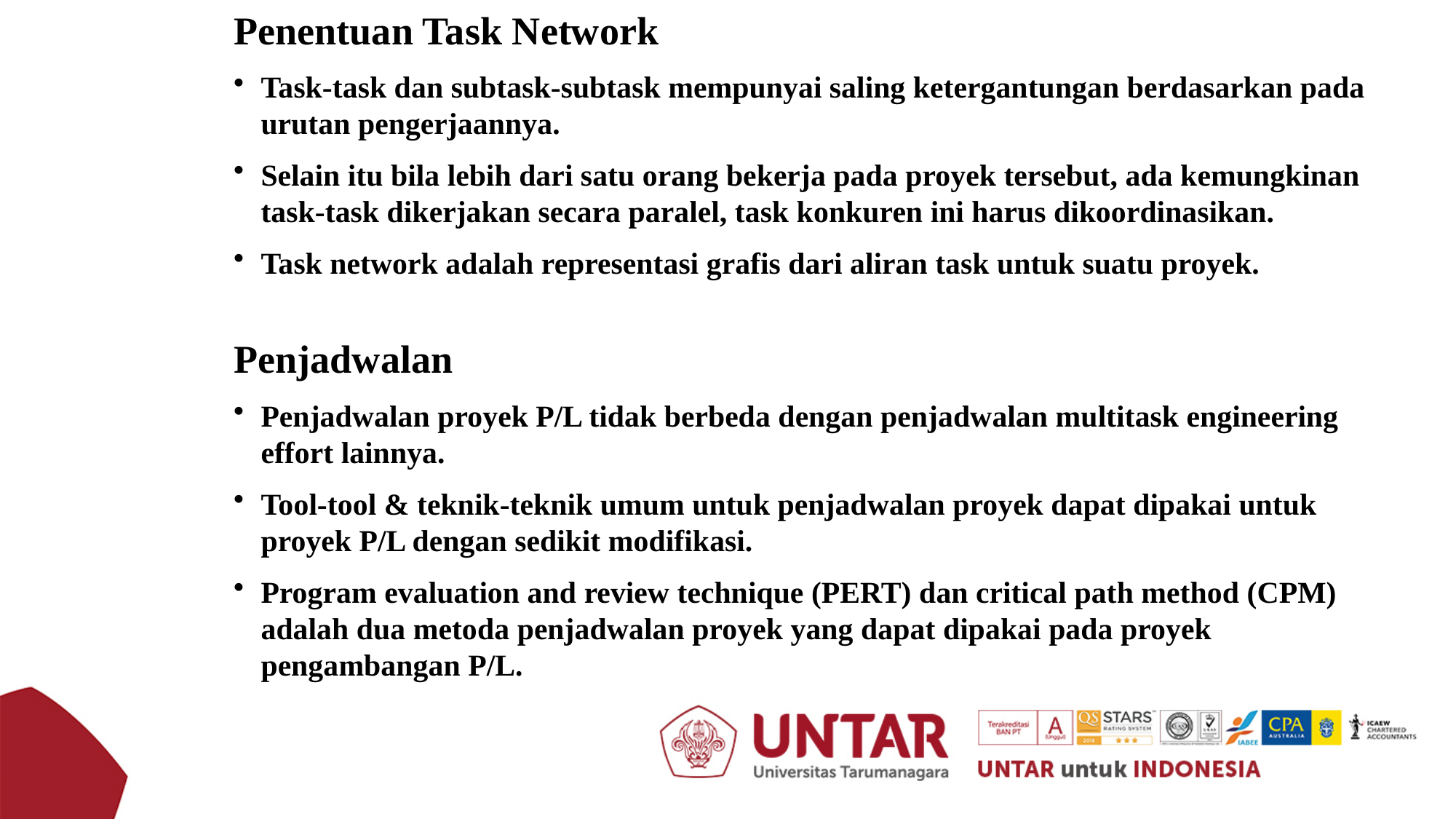

Penentuan Task Network
Task-task dan subtask-subtask mempunyai saling ketergantungan berdasarkan pada urutan pengerjaannya.
Selain itu bila lebih dari satu orang bekerja pada proyek tersebut, ada kemungkinan task-task dikerjakan secara paralel, task konkuren ini harus dikoordinasikan.
Task network adalah representasi grafis dari aliran task untuk suatu proyek.
Penjadwalan
Penjadwalan proyek P/L tidak berbeda dengan penjadwalan multitask engineering effort lainnya.
Tool-tool & teknik-teknik umum untuk penjadwalan proyek dapat dipakai untuk proyek P/L dengan sedikit modifikasi.
Program evaluation and review technique (PERT) dan critical path method (CPM) adalah dua metoda penjadwalan proyek yang dapat dipakai pada proyek pengambangan P/L.